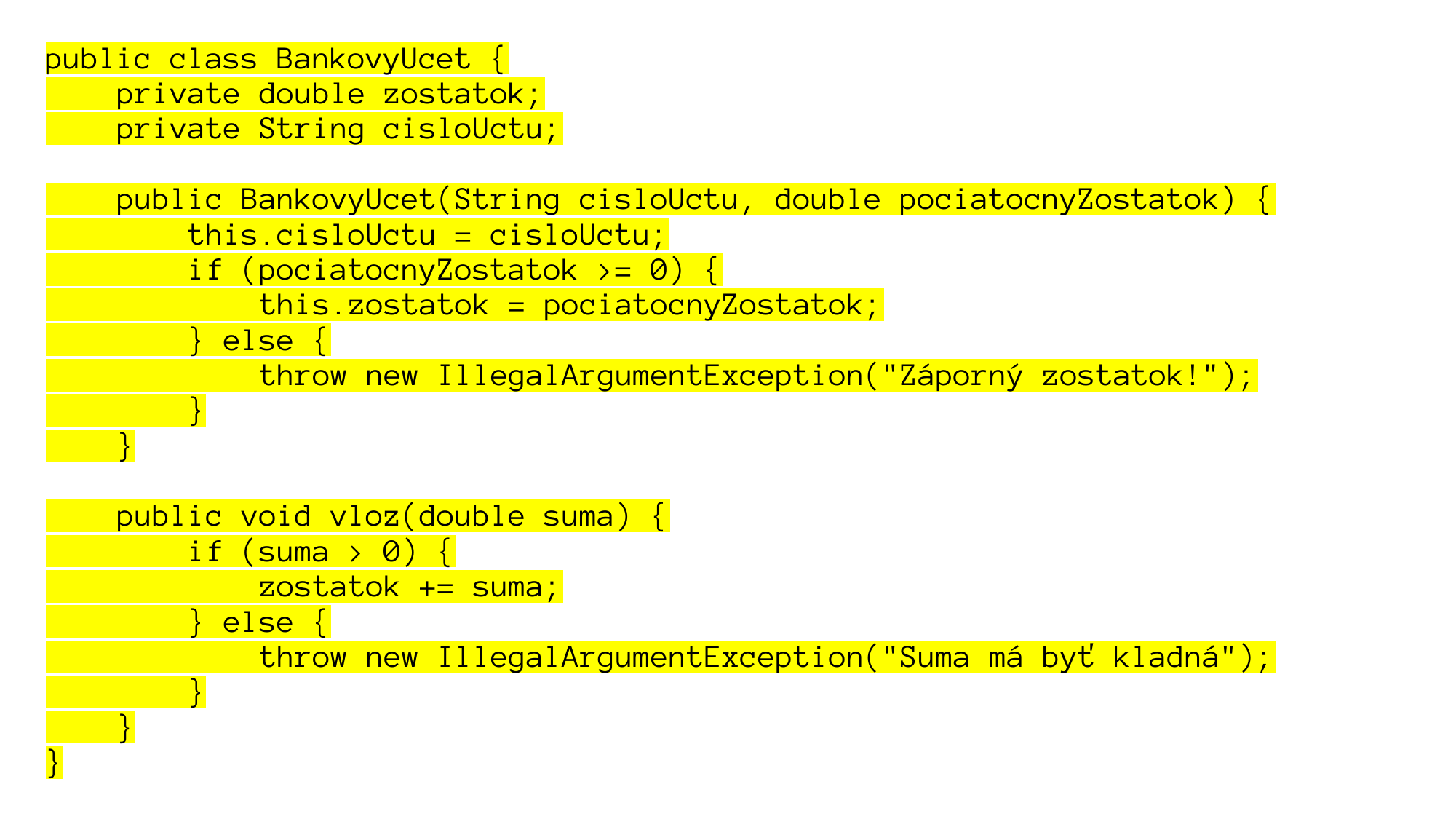

public class BankovyUcet {
    private double zostatok;
    private String cisloUctu;

    public BankovyUcet(String cisloUctu, double pociatocnyZostatok) {
        this.cisloUctu = cisloUctu;
        if (pociatocnyZostatok >= 0) {
            this.zostatok = pociatocnyZostatok;
        } else {
            throw new IllegalArgumentException("Záporný zostatok!");
        }
    }

    public void vloz(double suma) {
        if (suma > 0) {
            zostatok += suma;
        } else {
            throw new IllegalArgumentException("Suma má byť kladná");
        }
    }
}